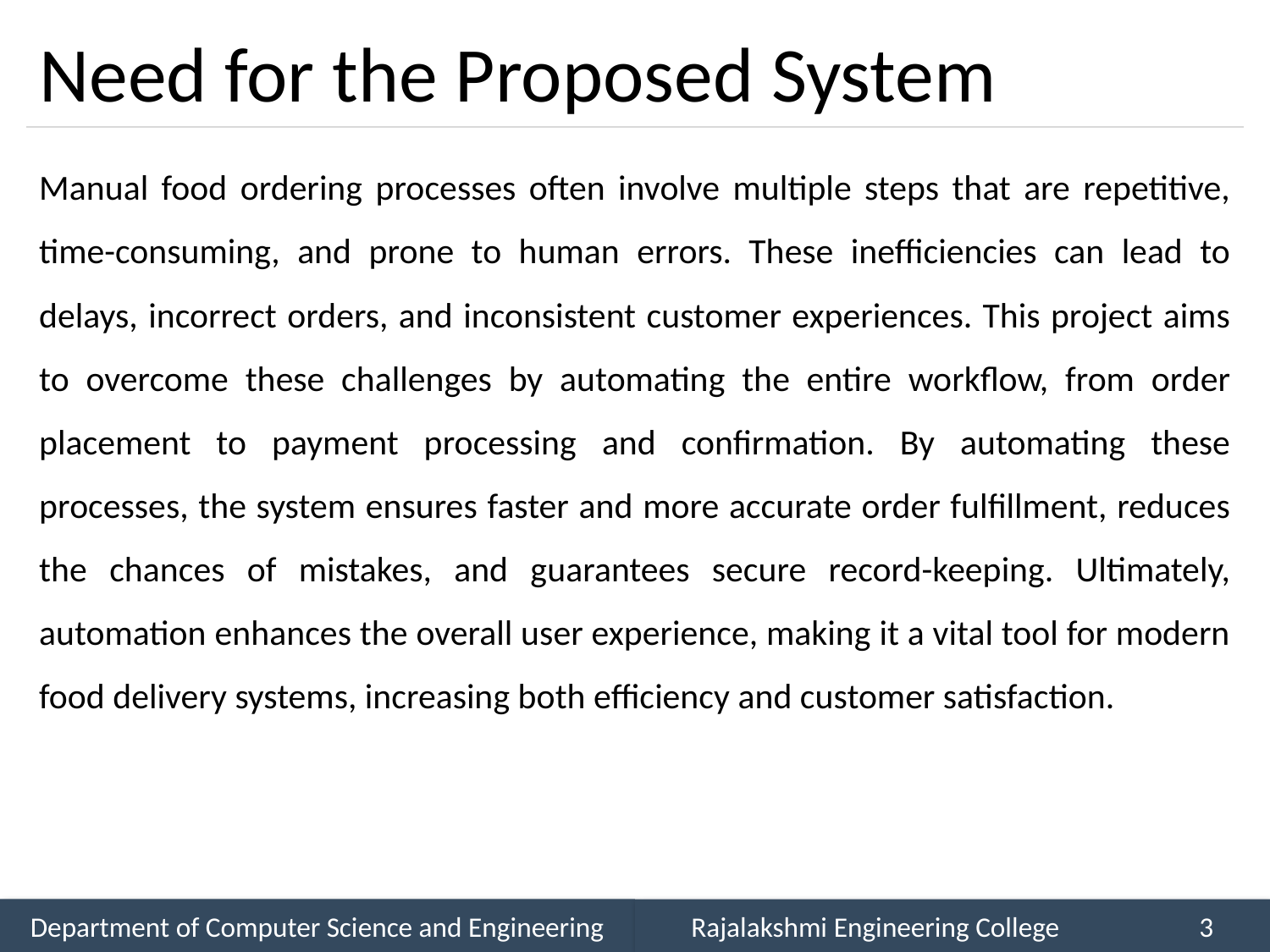

# Need for the Proposed System
Manual food ordering processes often involve multiple steps that are repetitive, time-consuming, and prone to human errors. These inefficiencies can lead to delays, incorrect orders, and inconsistent customer experiences. This project aims to overcome these challenges by automating the entire workflow, from order placement to payment processing and confirmation. By automating these processes, the system ensures faster and more accurate order fulfillment, reduces the chances of mistakes, and guarantees secure record-keeping. Ultimately, automation enhances the overall user experience, making it a vital tool for modern food delivery systems, increasing both efficiency and customer satisfaction.